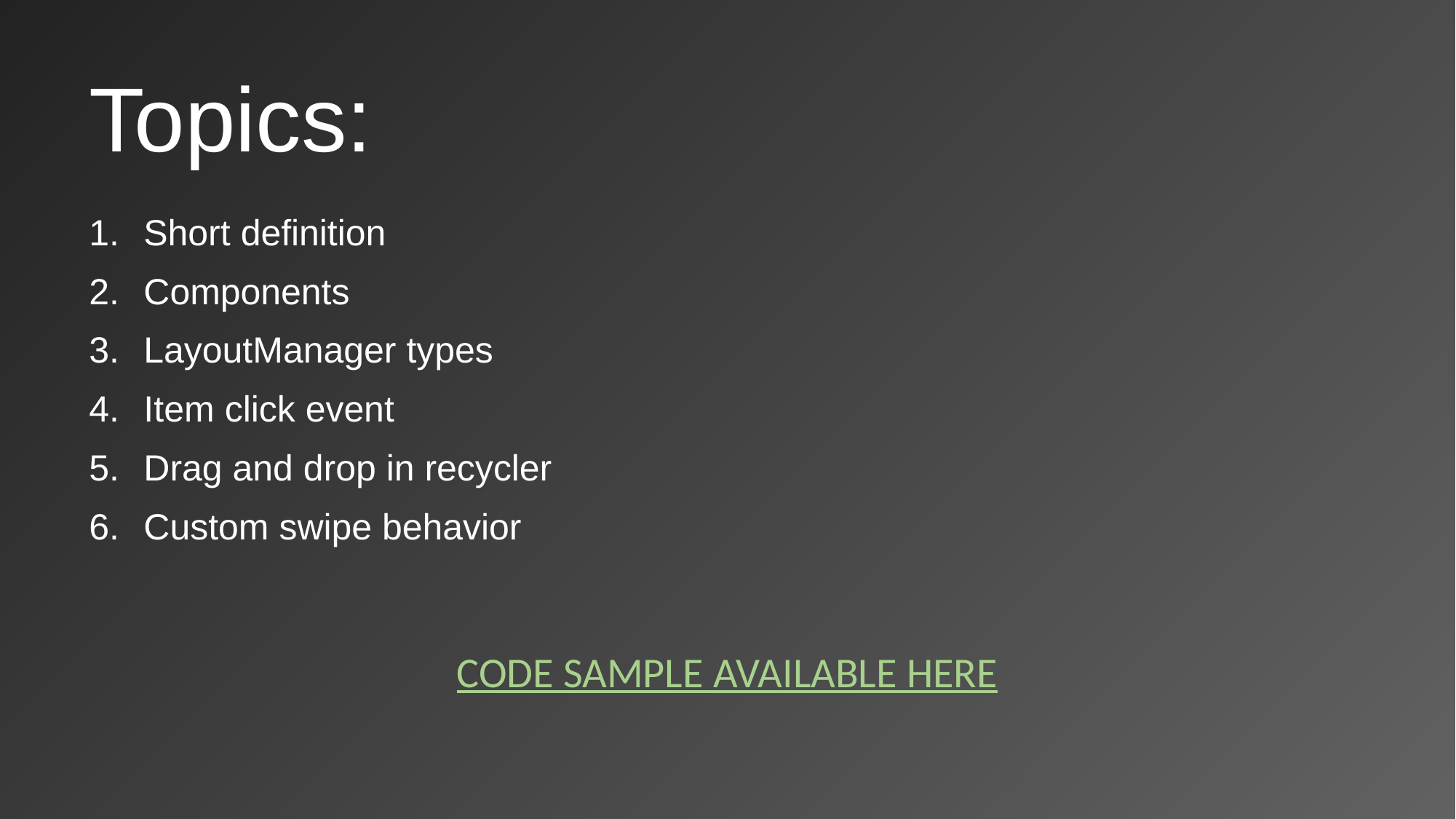

# Topics:
Short definition
Components
LayoutManager types
Item click event
Drag and drop in recycler
Custom swipe behavior

CODE SAMPLE AVAILABLE HERE